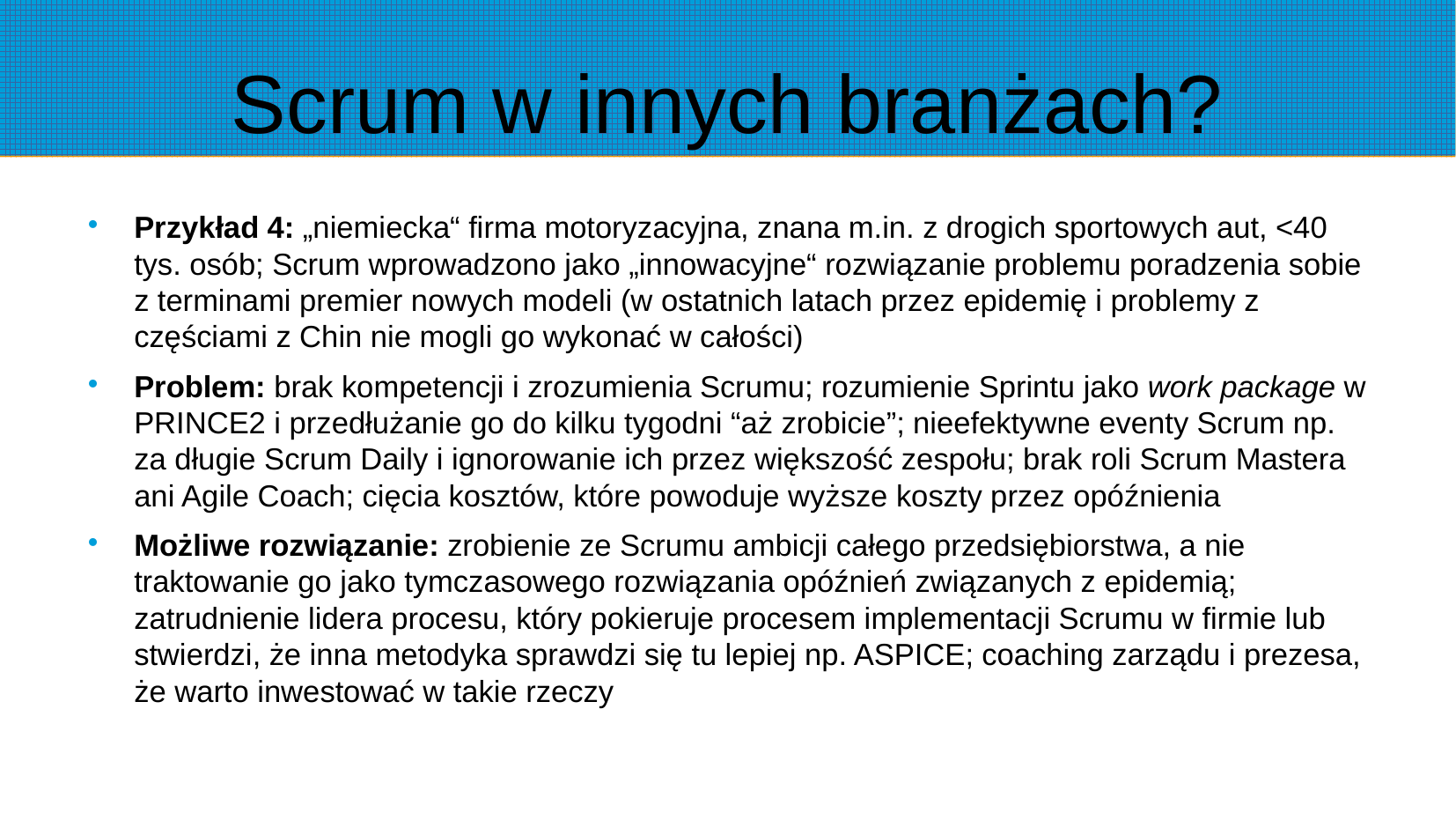

# Scrum w innych branżach?
Przykład 4: „niemiecka“ firma motoryzacyjna, znana m.in. z drogich sportowych aut, <40 tys. osób; Scrum wprowadzono jako „innowacyjne“ rozwiązanie problemu poradzenia sobie z terminami premier nowych modeli (w ostatnich latach przez epidemię i problemy z częściami z Chin nie mogli go wykonać w całości)
Problem: brak kompetencji i zrozumienia Scrumu; rozumienie Sprintu jako work package w PRINCE2 i przedłużanie go do kilku tygodni “aż zrobicie”; nieefektywne eventy Scrum np. za długie Scrum Daily i ignorowanie ich przez większość zespołu; brak roli Scrum Mastera ani Agile Coach; cięcia kosztów, które powoduje wyższe koszty przez opóźnienia
Możliwe rozwiązanie: zrobienie ze Scrumu ambicji całego przedsiębiorstwa, a nie traktowanie go jako tymczasowego rozwiązania opóźnień związanych z epidemią; zatrudnienie lidera procesu, który pokieruje procesem implementacji Scrumu w firmie lub stwierdzi, że inna metodyka sprawdzi się tu lepiej np. ASPICE; coaching zarządu i prezesa, że warto inwestować w takie rzeczy